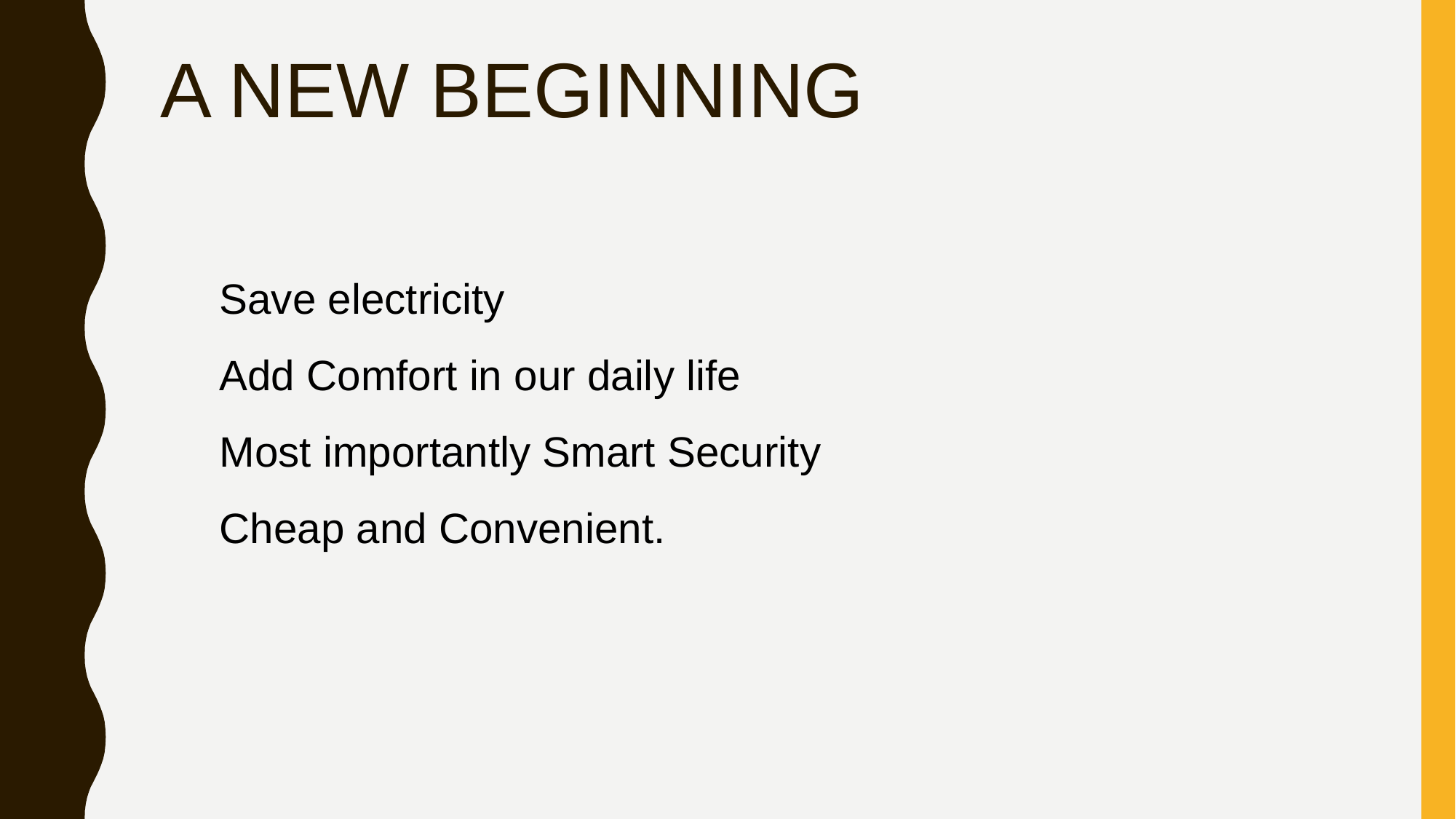

# A NEW BEGINNING
Save electricity
Add Comfort in our daily life
Most importantly Smart Security
Cheap and Convenient.